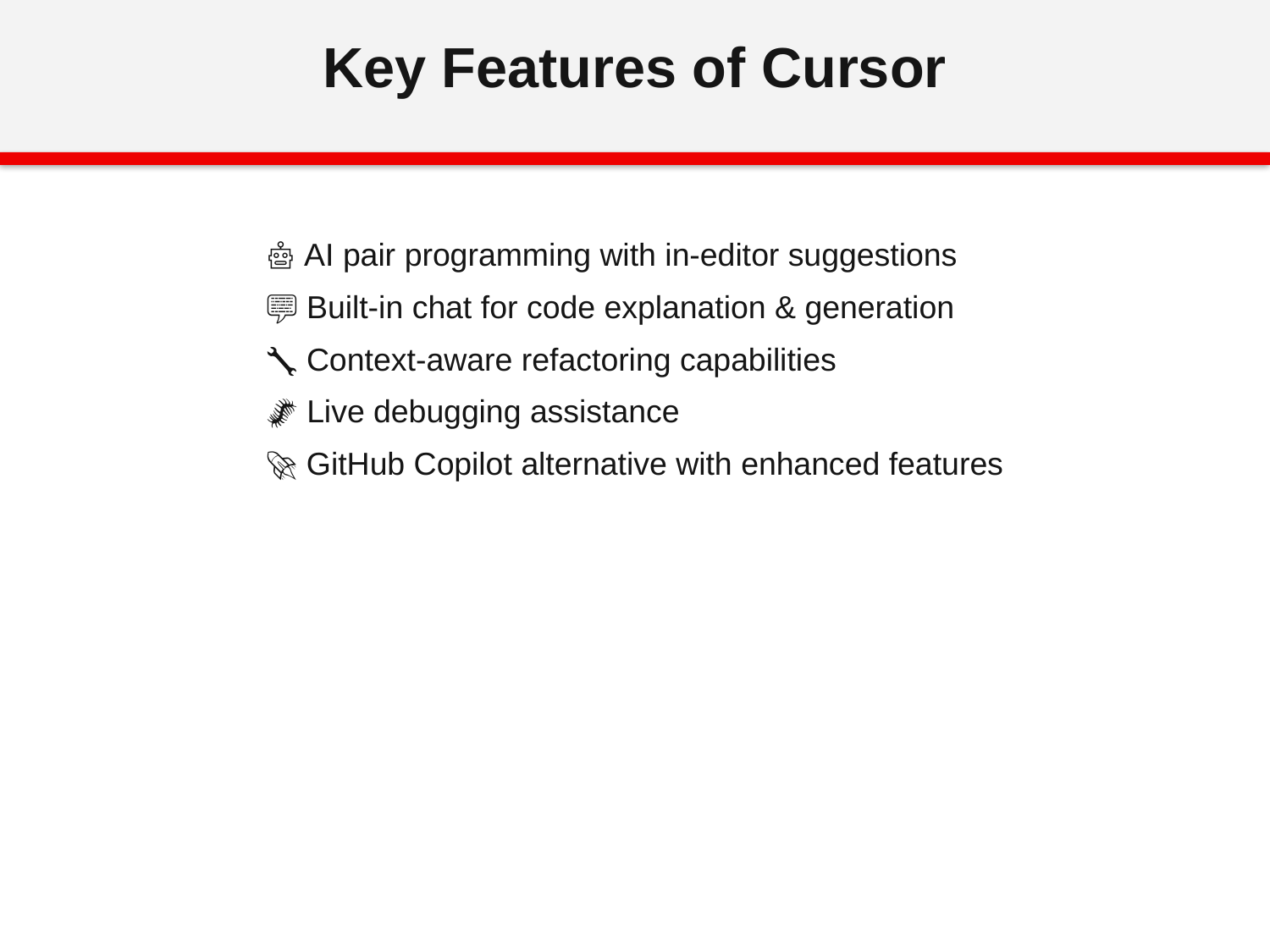

Key Features of Cursor

🤖 AI pair programming with in-editor suggestions
💬 Built-in chat for code explanation & generation
🔧 Context-aware refactoring capabilities
🐛 Live debugging assistance
🚀 GitHub Copilot alternative with enhanced features